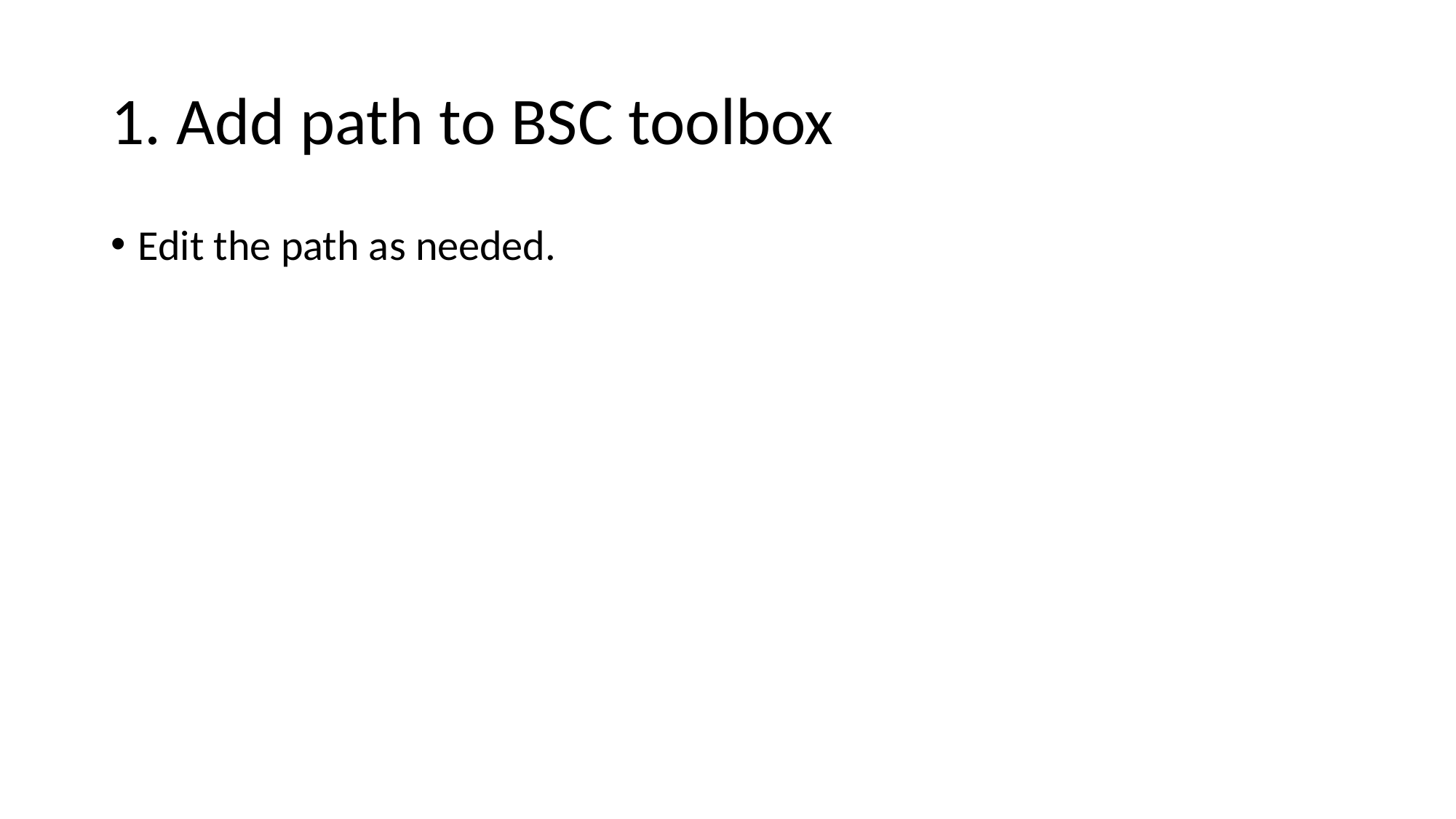

# 1. Add path to BSC toolbox
Edit the path as needed.